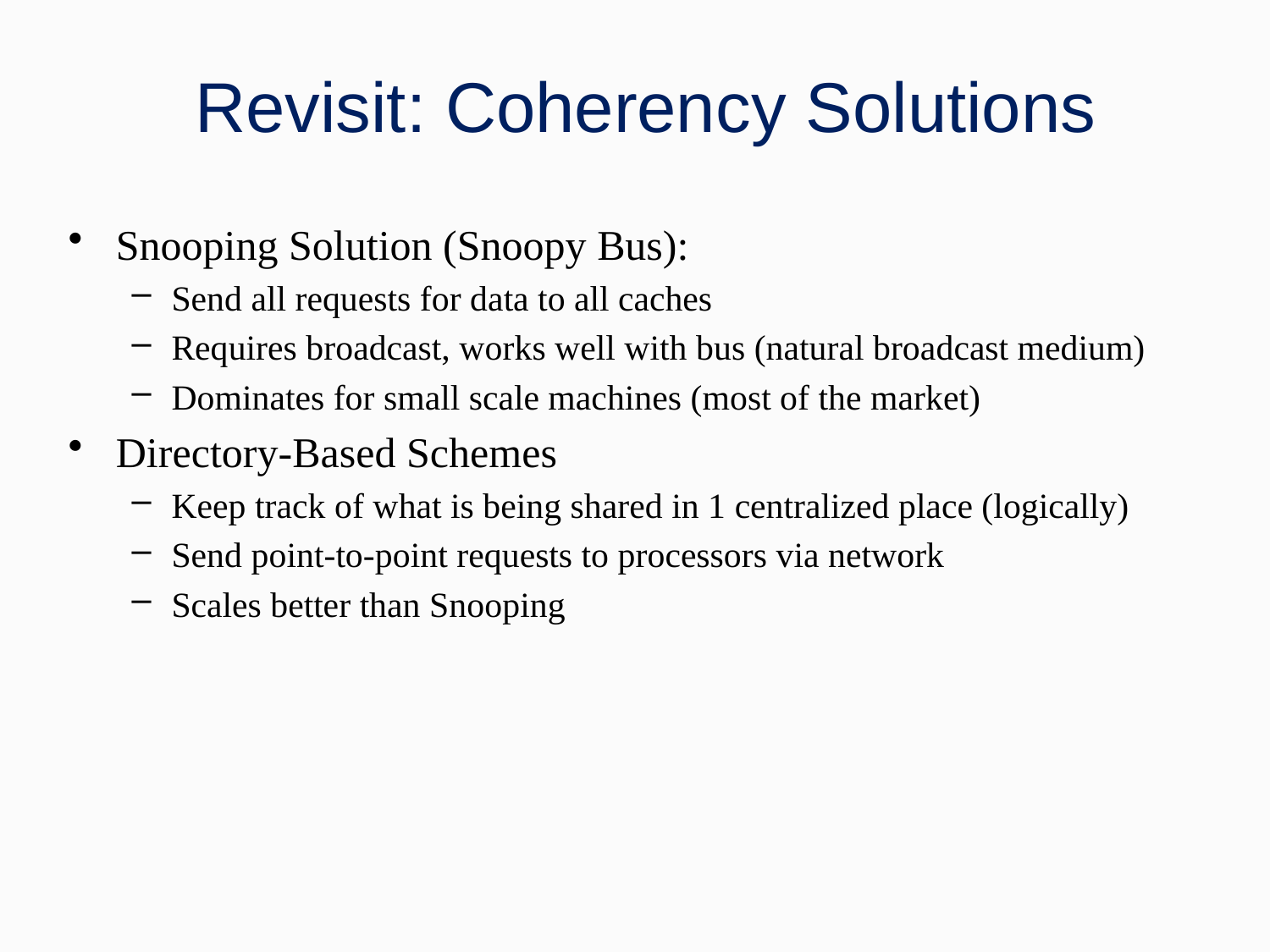

# Revisit: Coherency Solutions
Snooping Solution (Snoopy Bus):
Send all requests for data to all caches
Requires broadcast, works well with bus (natural broadcast medium)
Dominates for small scale machines (most of the market)
Directory-Based Schemes
Keep track of what is being shared in 1 centralized place (logically)
Send point-to-point requests to processors via network
Scales better than Snooping